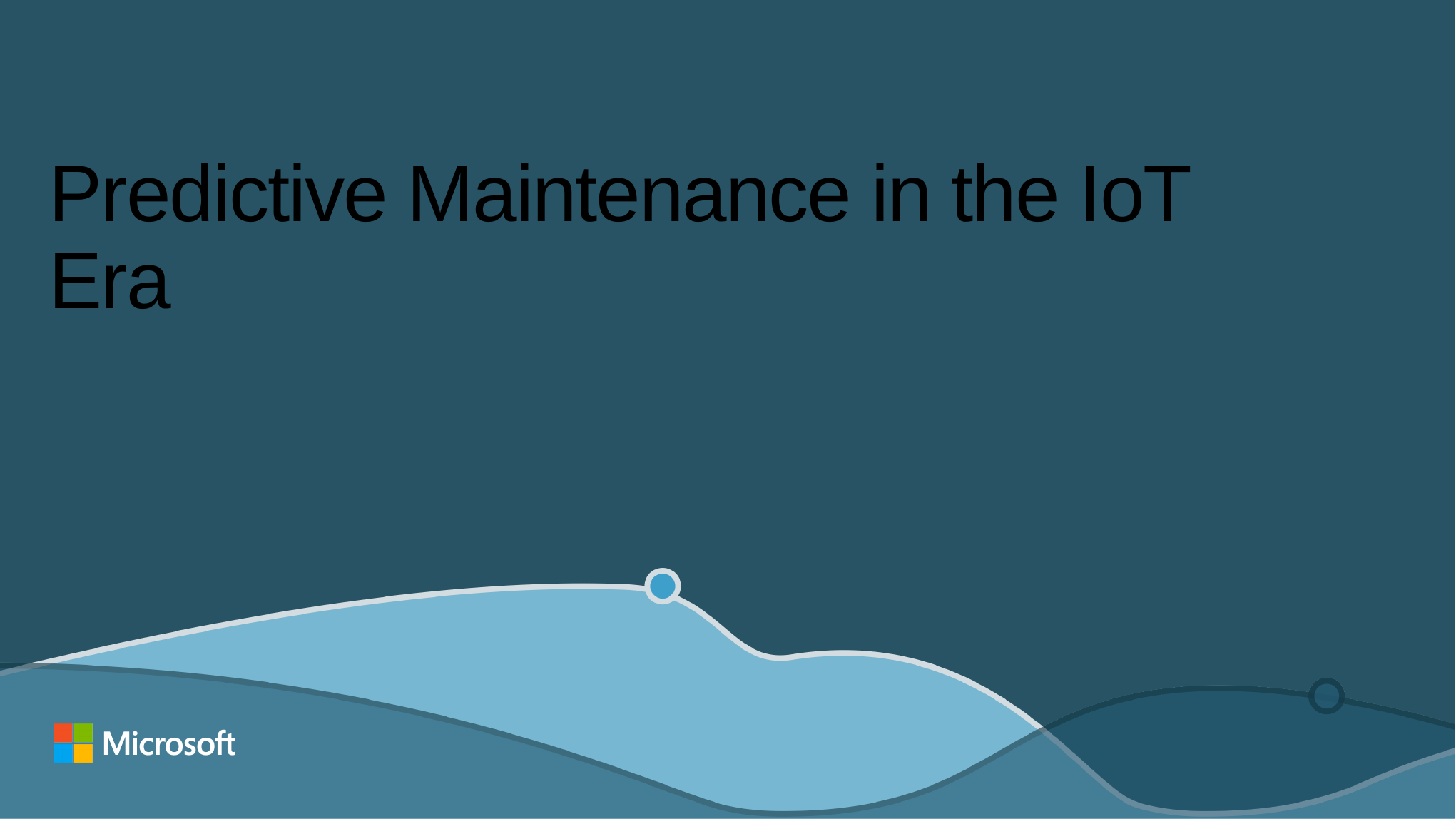

# Predictive Maintenance in the IoT Era